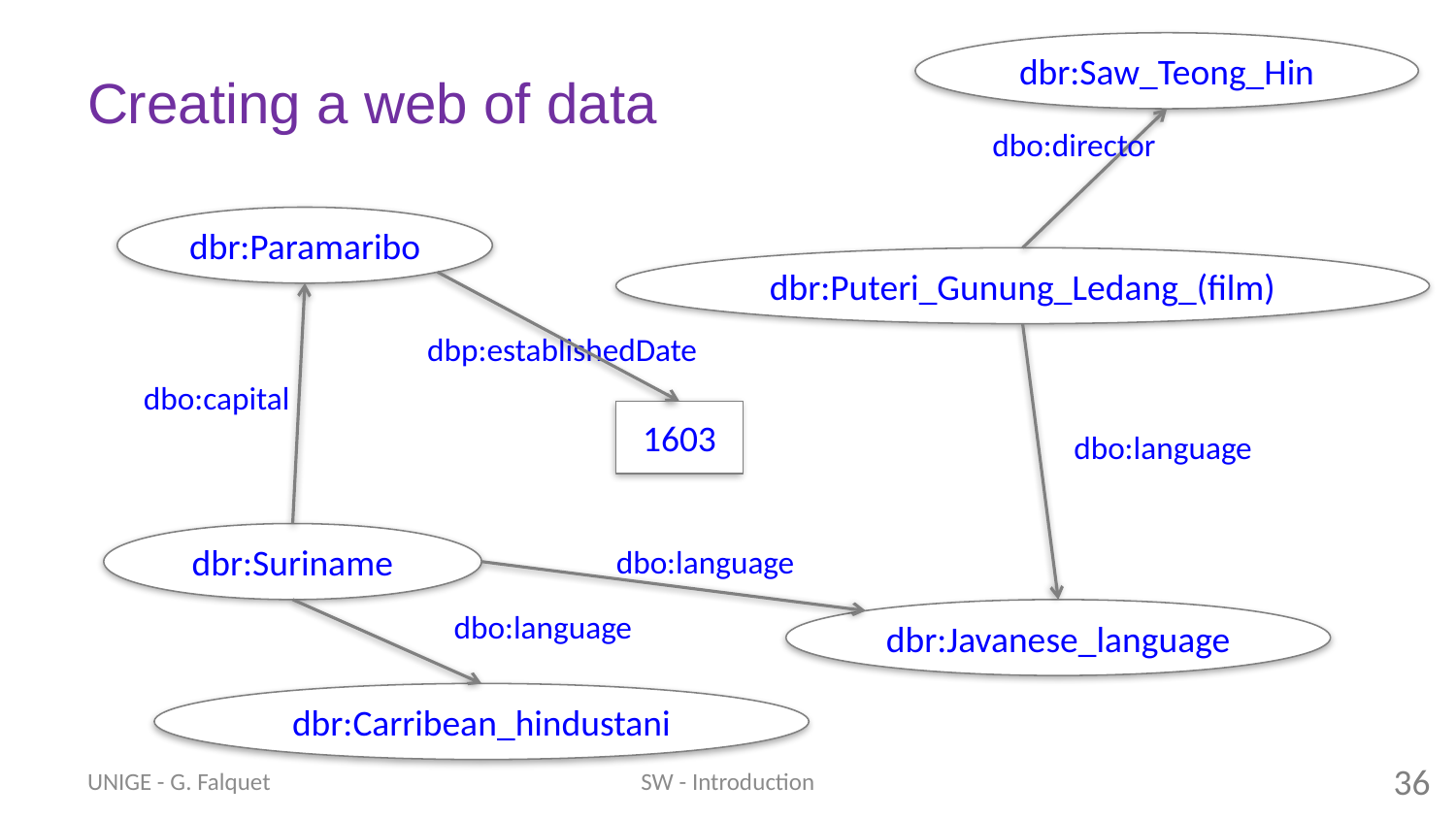

# Creating a web of data
dbr:Saw_Teong_Hin
dbo:director
dbr:Paramaribo
dbr:Puteri_Gunung_Ledang_(film)
dbp:establishedDate
dbo:capital
1603
dbo:language
dbr:Suriname
dbo:language
dbo:language
dbr:Javanese_language
dbr:Carribean_hindustani
UNIGE - G. Falquet
SW - Introduction
36